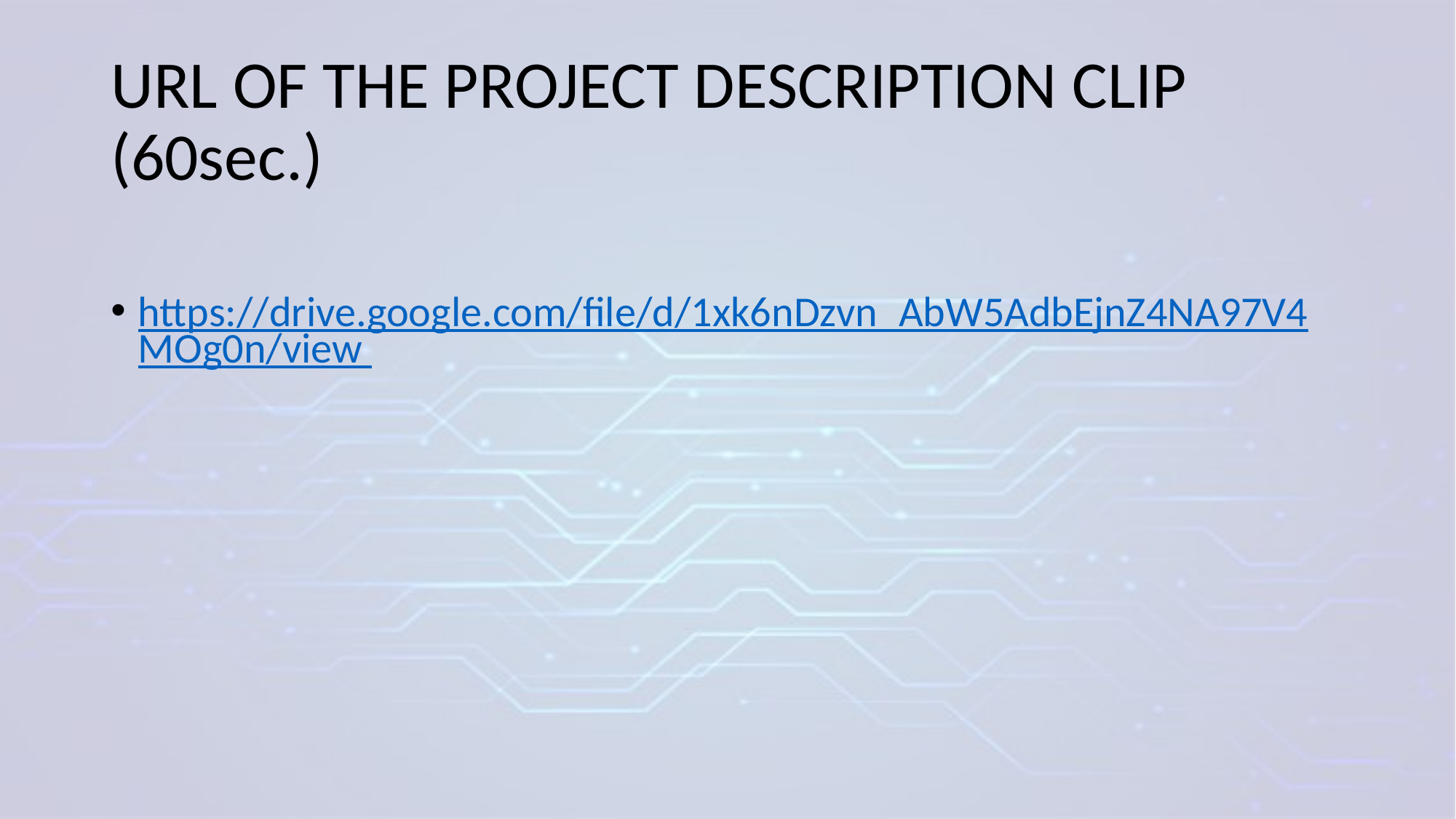

# URL OF THE PROJECT DESCRIPTION CLIP (60sec.)

https://drive.google.com/file/d/1xk6nDzvn_AbW5AdbEjnZ4NA97V4MOg0n/view